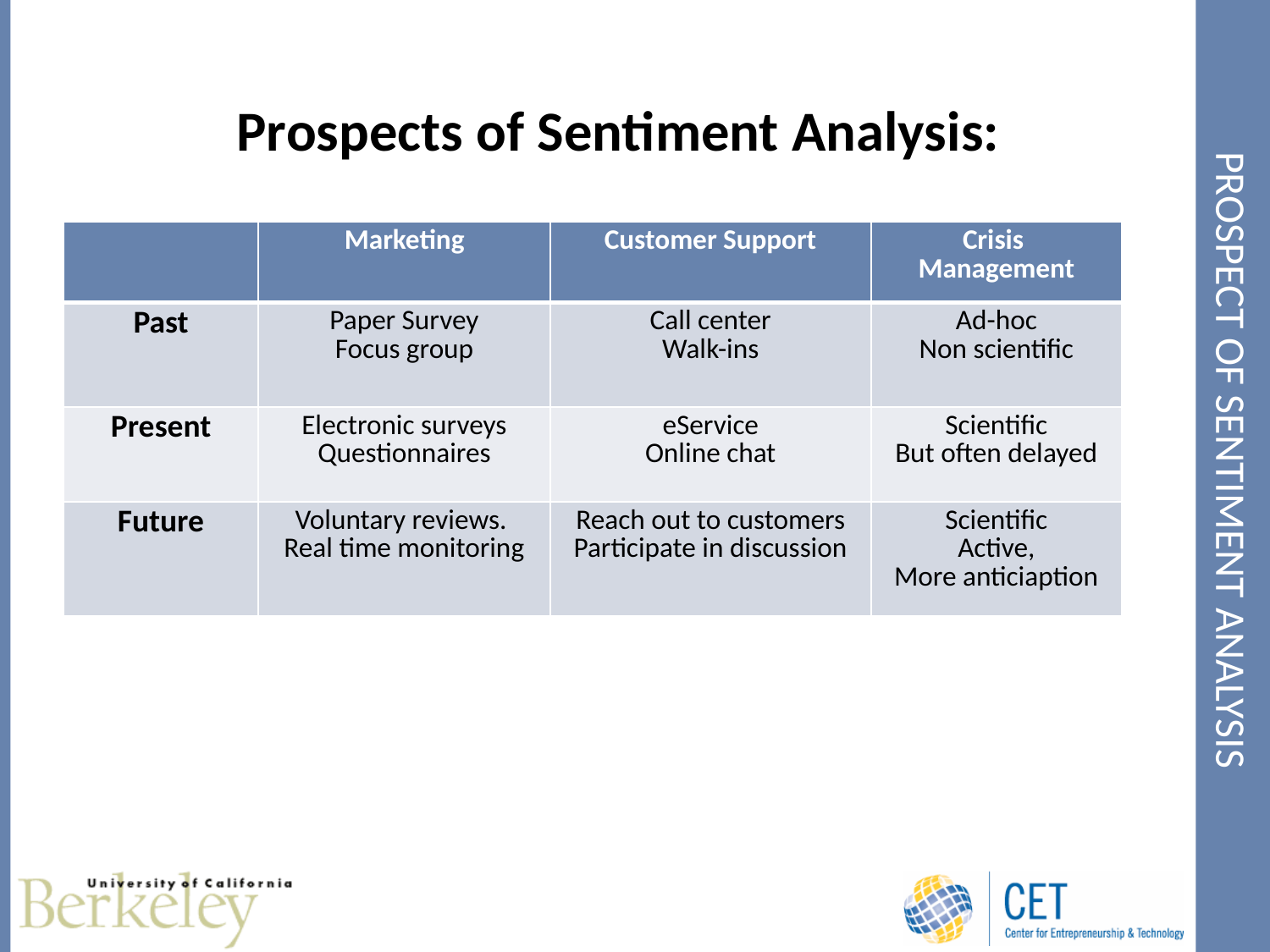

# Prospect of Sentiment Analysis
Prospects of Sentiment Analysis:
|  | Marketing | Customer Support | Crisis Management |
| --- | --- | --- | --- |
| Past | Paper Survey Focus group | Call center Walk-ins | Ad-hoc Non scientific |
| Present | Electronic surveys Questionnaires | eService Online chat | Scientific But often delayed |
| Future | Voluntary reviews. Real time monitoring | Reach out to customers Participate in discussion | Scientific Active, More anticiaption |